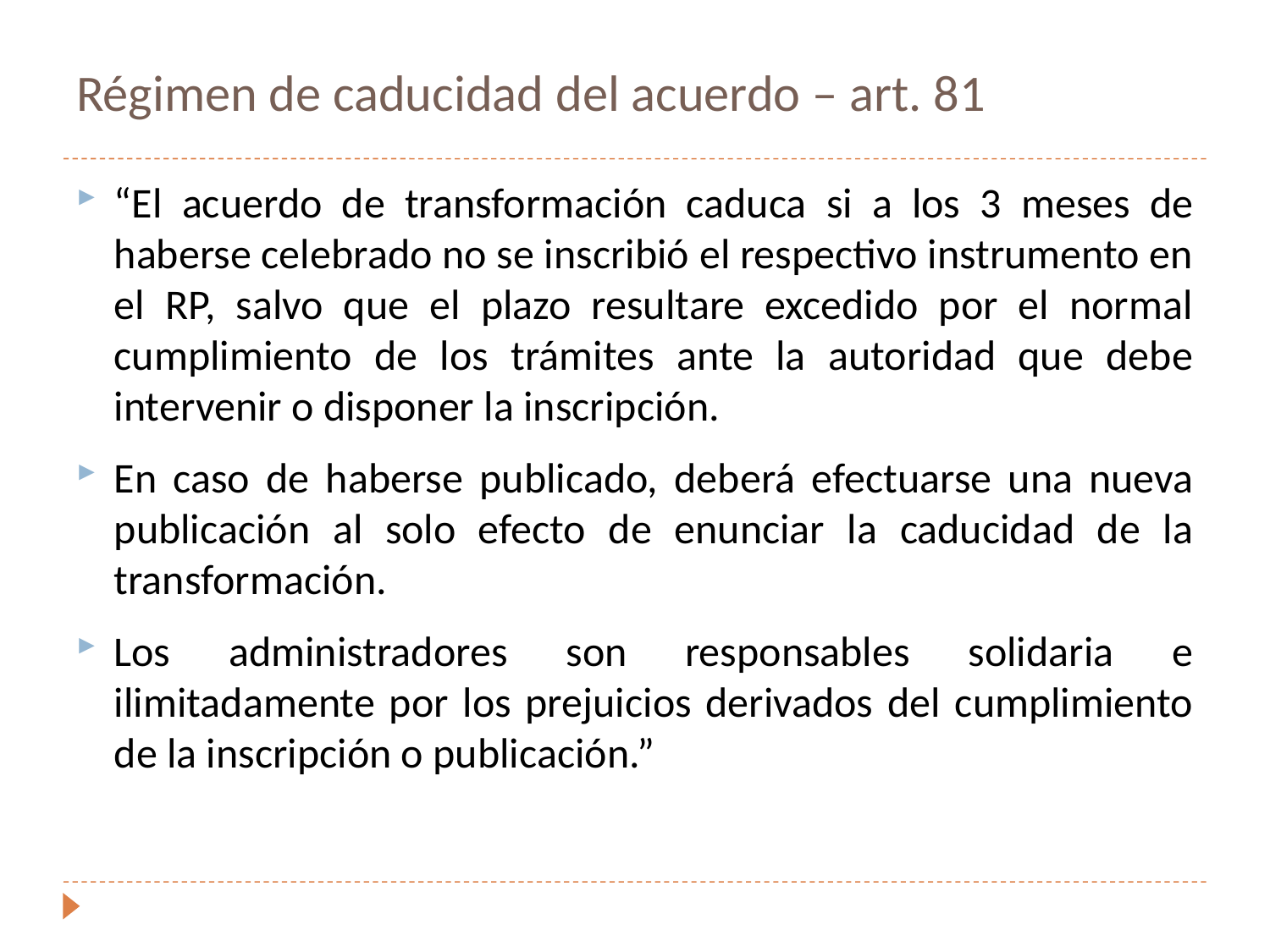

# Régimen de caducidad del acuerdo – art. 81
“El acuerdo de transformación caduca si a los 3 meses de haberse celebrado no se inscribió el respectivo instrumento en el RP, salvo que el plazo resultare excedido por el normal cumplimiento de los trámites ante la autoridad que debe intervenir o disponer la inscripción.
En caso de haberse publicado, deberá efectuarse una nueva publicación al solo efecto de enunciar la caducidad de la transformación.
Los administradores son responsables solidaria e ilimitadamente por los prejuicios derivados del cumplimiento de la inscripción o publicación.”